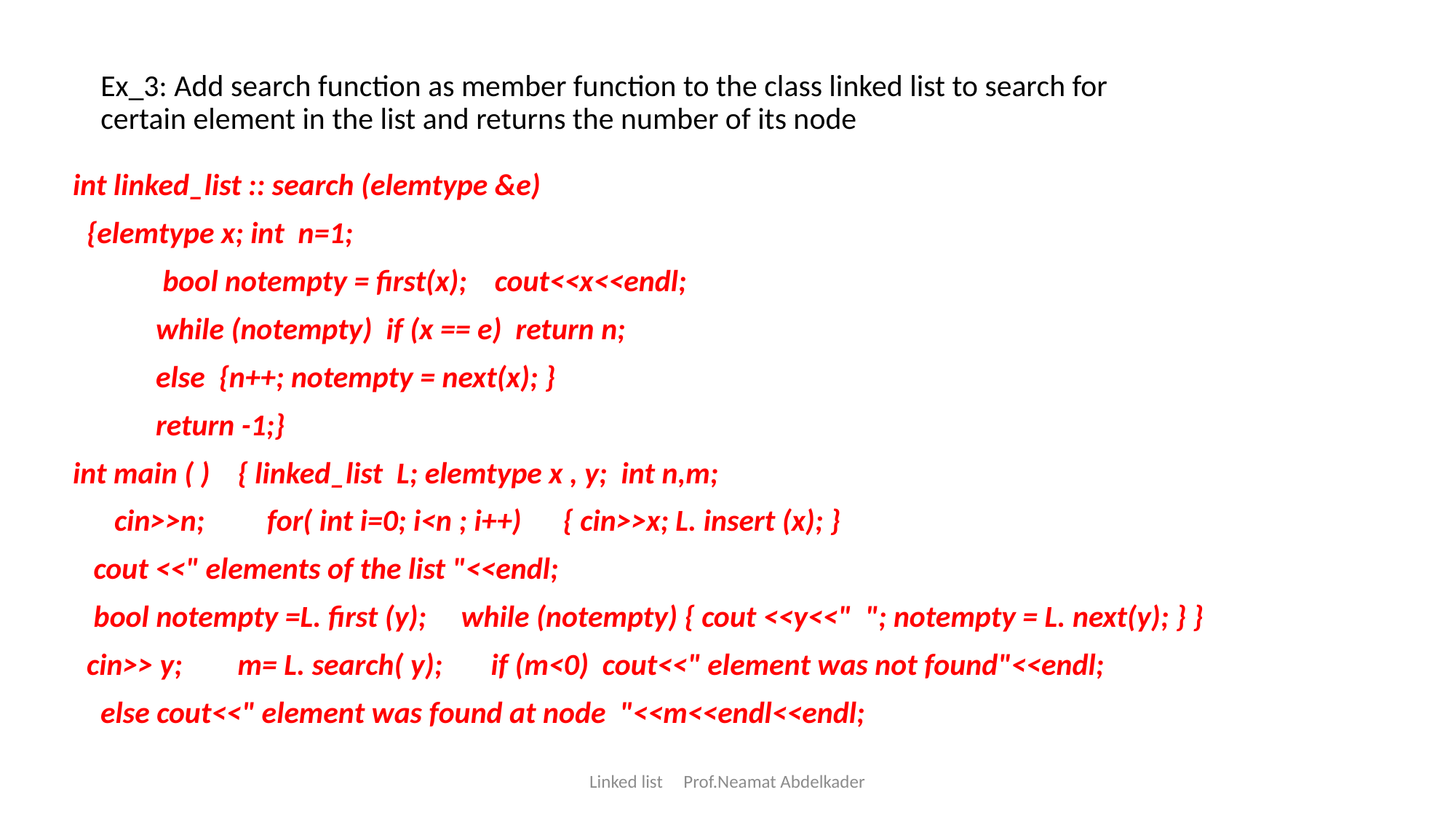

# Ex_3: Add search function as member function to the class linked list to search for certain element in the list and returns the number of its node
int linked_list :: search (elemtype &e)
  {elemtype x; int  n=1;
             bool notempty = first(x);    cout<<x<<endl;
            while (notempty)  if (x == e)  return n;
            else  {n++; notempty = next(x); }
            return -1;}
int main ( )    { linked_list  L; elemtype x , y;  int n,m;
      cin>>n;         for( int i=0; i<n ; i++)      { cin>>x; L. insert (x); }
   cout <<" elements of the list "<<endl;
   bool notempty =L. first (y);     while (notempty) { cout <<y<<"  "; notempty = L. next(y); } }
  cin>> y;        m= L. search( y);       if (m<0)  cout<<" element was not found"<<endl;
    else cout<<" element was found at node  "<<m<<endl<<endl;

Linked list     Prof.Neamat Abdelkader
18